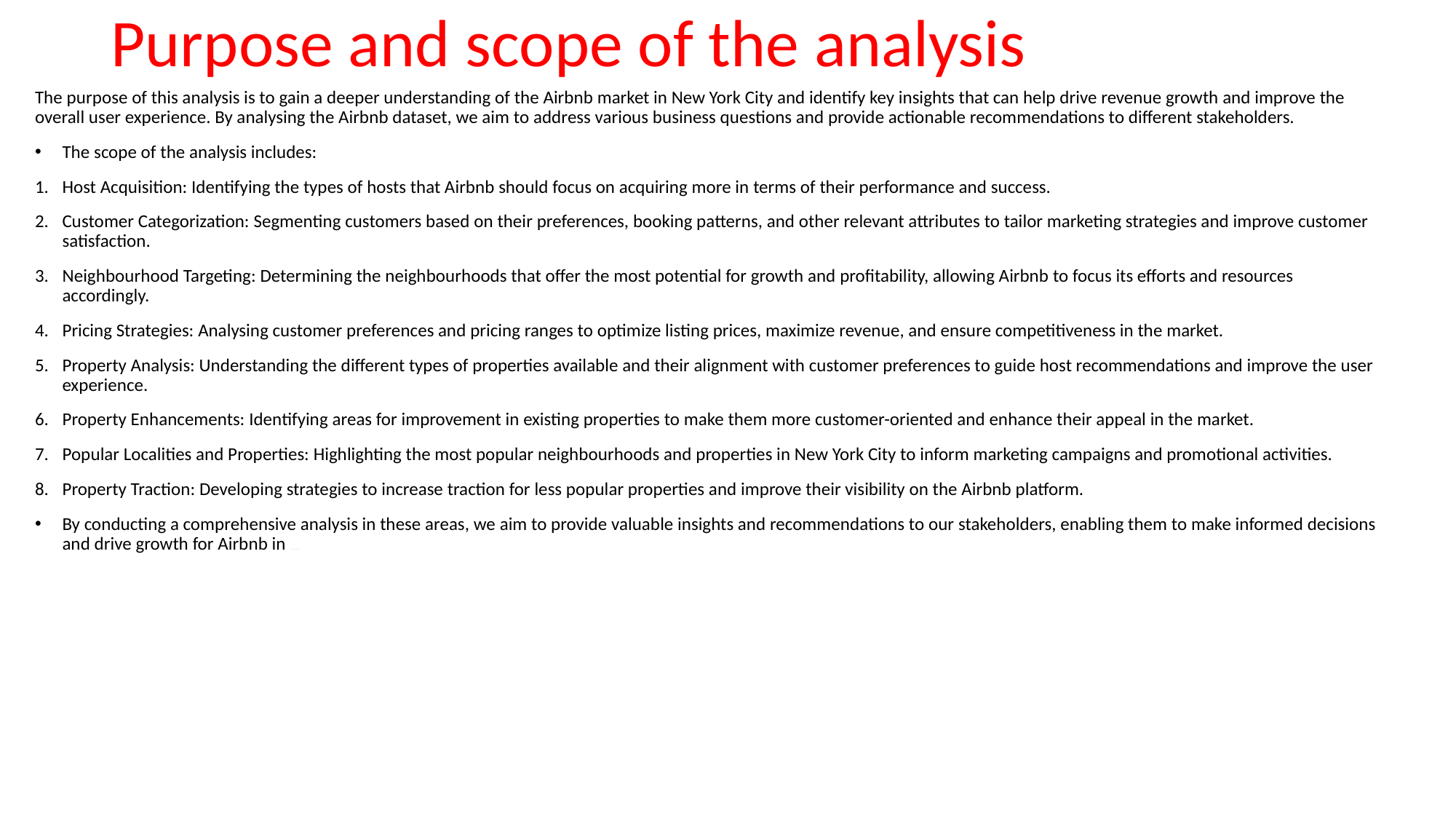

# Purpose and scope of the analysis
The purpose of this analysis is to gain a deeper understanding of the Airbnb market in New York City and identify key insights that can help drive revenue growth and improve the overall user experience. By analysing the Airbnb dataset, we aim to address various business questions and provide actionable recommendations to different stakeholders.
The scope of the analysis includes:
Host Acquisition: Identifying the types of hosts that Airbnb should focus on acquiring more in terms of their performance and success.
Customer Categorization: Segmenting customers based on their preferences, booking patterns, and other relevant attributes to tailor marketing strategies and improve customer satisfaction.
Neighbourhood Targeting: Determining the neighbourhoods that offer the most potential for growth and profitability, allowing Airbnb to focus its efforts and resources accordingly.
Pricing Strategies: Analysing customer preferences and pricing ranges to optimize listing prices, maximize revenue, and ensure competitiveness in the market.
Property Analysis: Understanding the different types of properties available and their alignment with customer preferences to guide host recommendations and improve the user experience.
Property Enhancements: Identifying areas for improvement in existing properties to make them more customer-oriented and enhance their appeal in the market.
Popular Localities and Properties: Highlighting the most popular neighbourhoods and properties in New York City to inform marketing campaigns and promotional activities.
Property Traction: Developing strategies to increase traction for less popular properties and improve their visibility on the Airbnb platform.
By conducting a comprehensive analysis in these areas, we aim to provide valuable insights and recommendations to our stakeholders, enabling them to make informed decisions and drive growth for Airbnb in New York City.